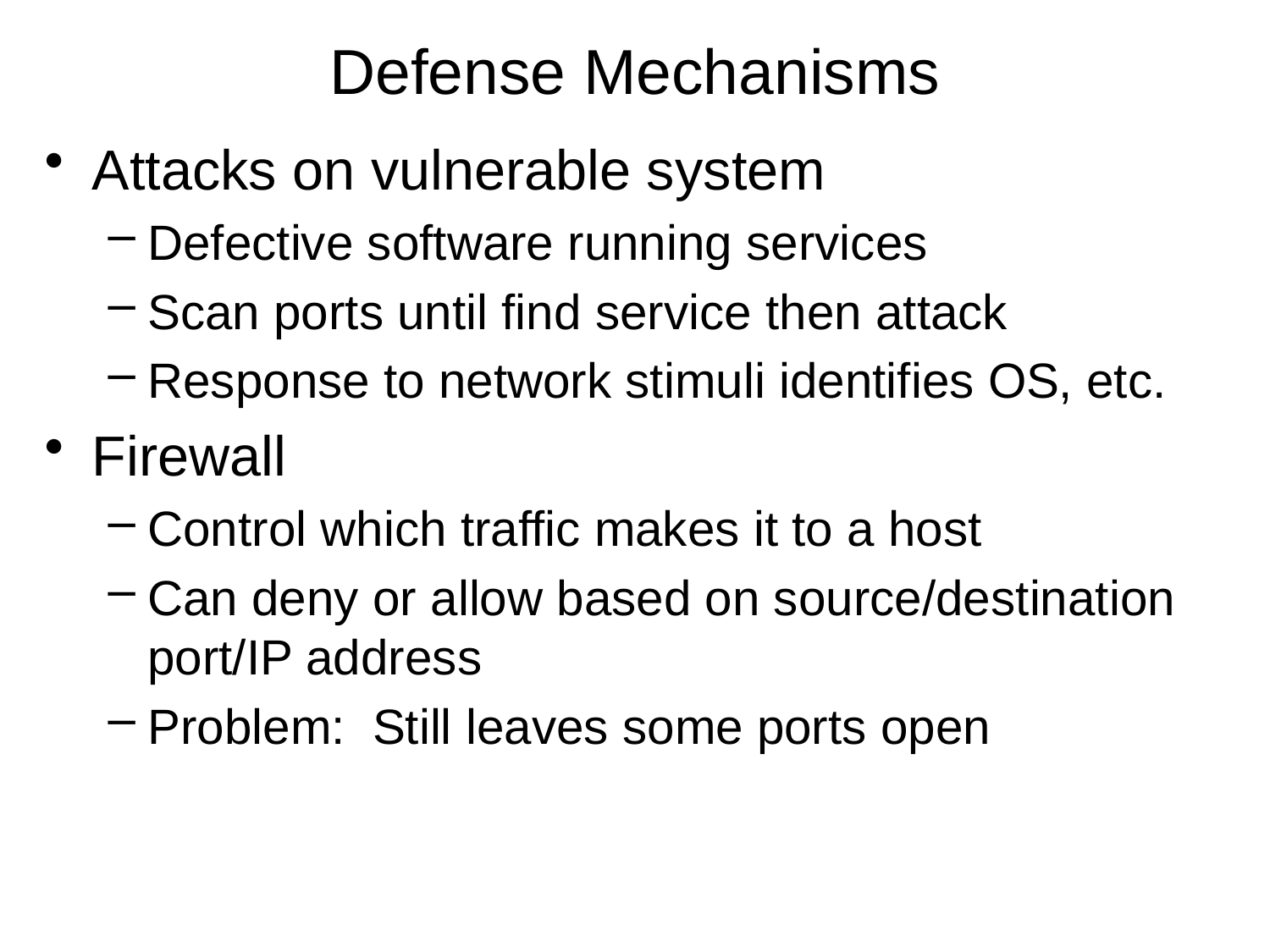

# Defense Mechanisms
Attacks on vulnerable system
Defective software running services
Scan ports until find service then attack
Response to network stimuli identifies OS, etc.
Firewall
Control which traffic makes it to a host
Can deny or allow based on source/destination port/IP address
Problem:  Still leaves some ports open